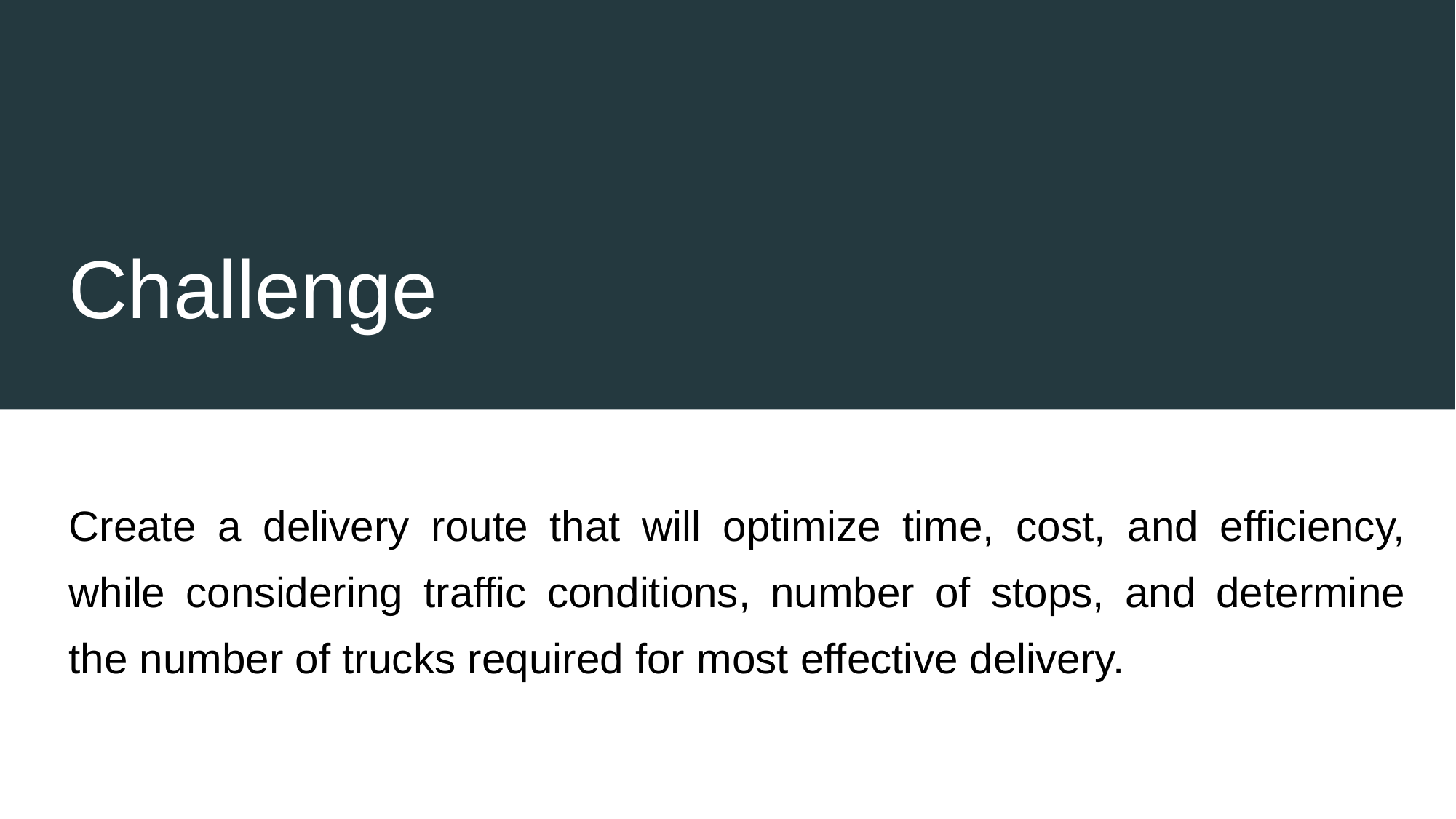

# Challenge
Create a delivery route that will optimize time, cost, and efficiency, while considering traffic conditions, number of stops, and determine the number of trucks required for most effective delivery.